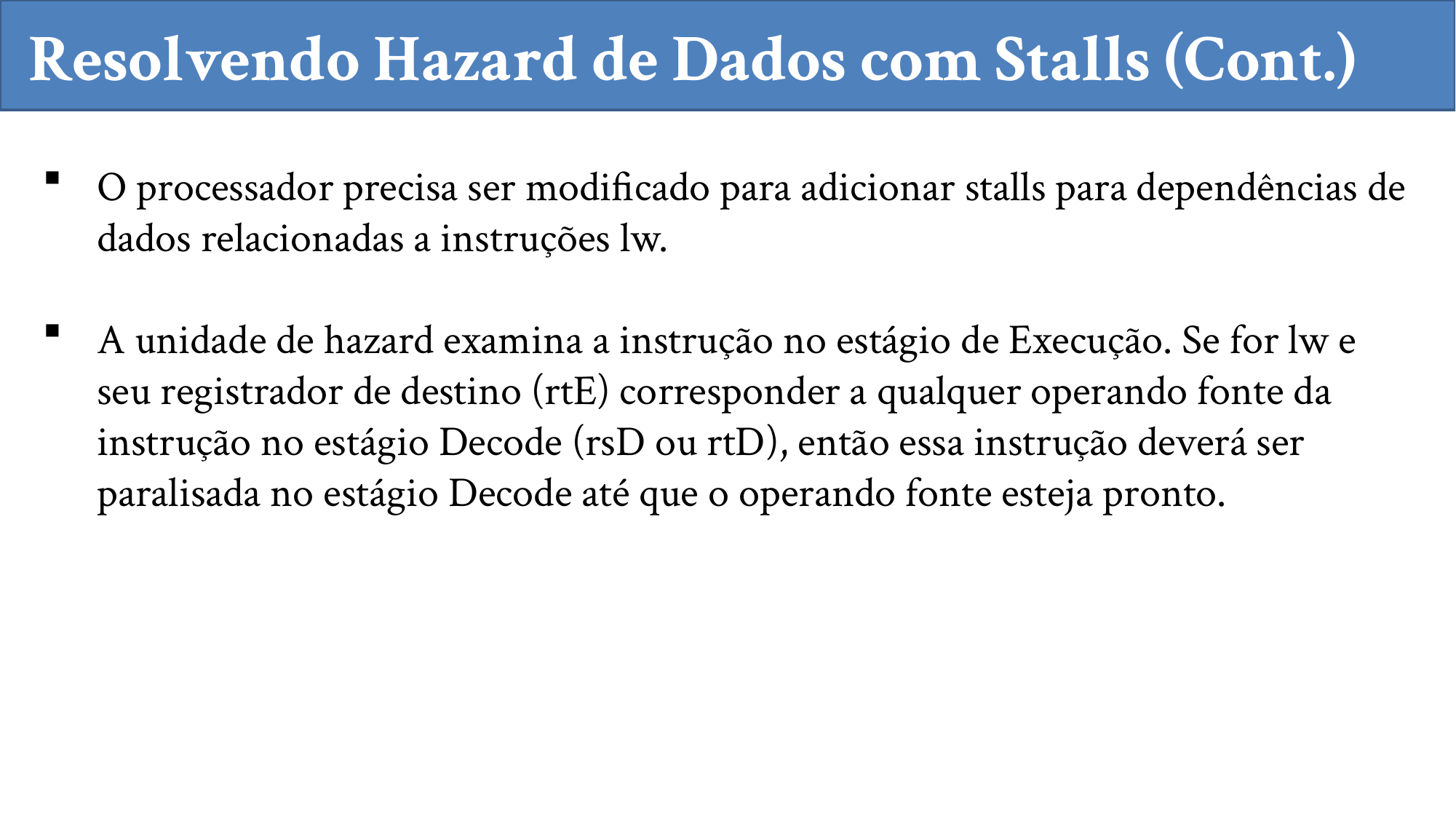

Resolvendo Hazard de Dados com Stalls (Cont.)

O processador precisa ser modificado para adicionar stalls para dependências de dados relacionadas a instruções lw.

A unidade de hazard examina a instrução no estágio de Execução. Se for lw e seu registrador de destino (rtE) corresponder a qualquer operando fonte da instrução no estágio Decode (rsD ou rtD), então essa instrução deverá ser paralisada no estágio Decode até que o operando fonte esteja pronto.